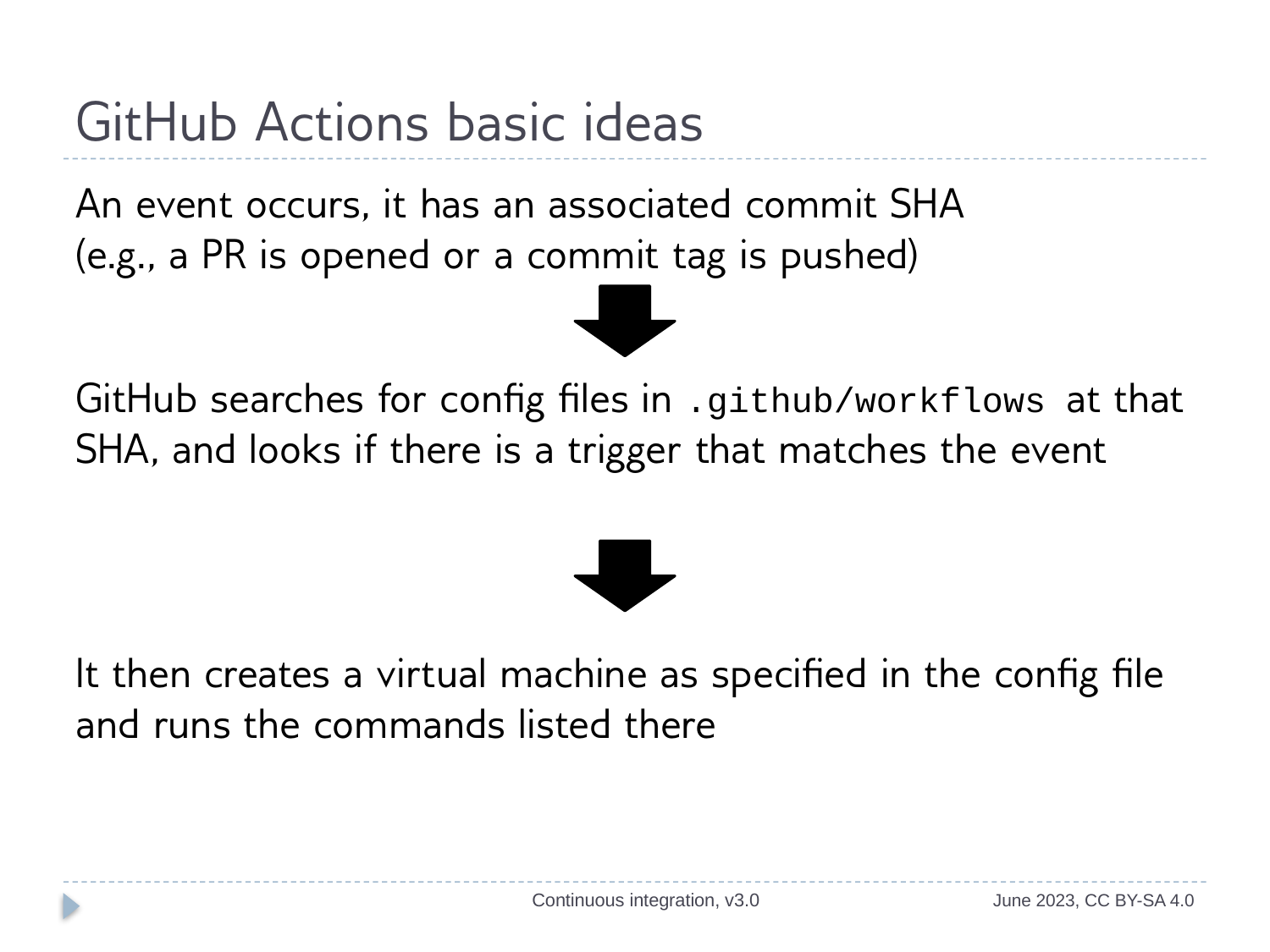

# GitHub Actions basic ideas
An event occurs, it has an associated commit SHA
(e.g., a PR is opened or a commit tag is pushed)

GitHub searches for config files in .github/workflows at that SHA, and looks if there is a trigger that matches the event
It then creates a virtual machine as specified in the config file and runs the commands listed there

Continuous integration, v3.0
June 2023, CC BY-SA 4.0